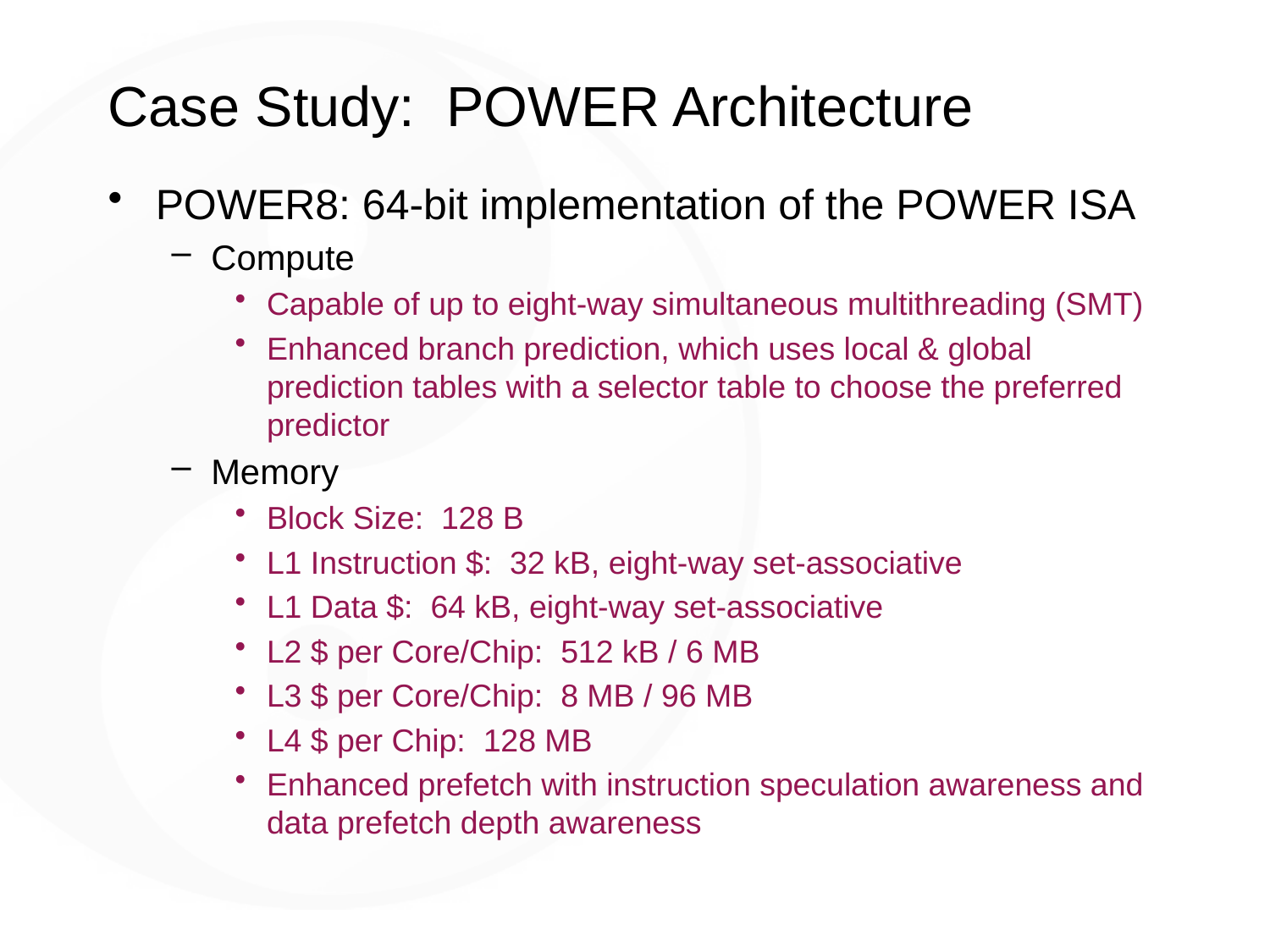

# Case Study:  POWER Architecture
POWER8: 64-bit implementation of the POWER ISA
Compute
Capable of up to eight-way simultaneous multithreading (SMT)
Enhanced branch prediction, which uses local & global prediction tables with a selector table to choose the preferred predictor
Memory
Block Size:  128 B
L1 Instruction $:  32 kB, eight-way set-associative
L1 Data $:  64 kB, eight-way set-associative
L2 $ per Core/Chip:  512 kB / 6 MB
L3 $ per Core/Chip:  8 MB / 96 MB
L4 $ per Chip:  128 MB
Enhanced prefetch with instruction speculation awareness and data prefetch depth awareness